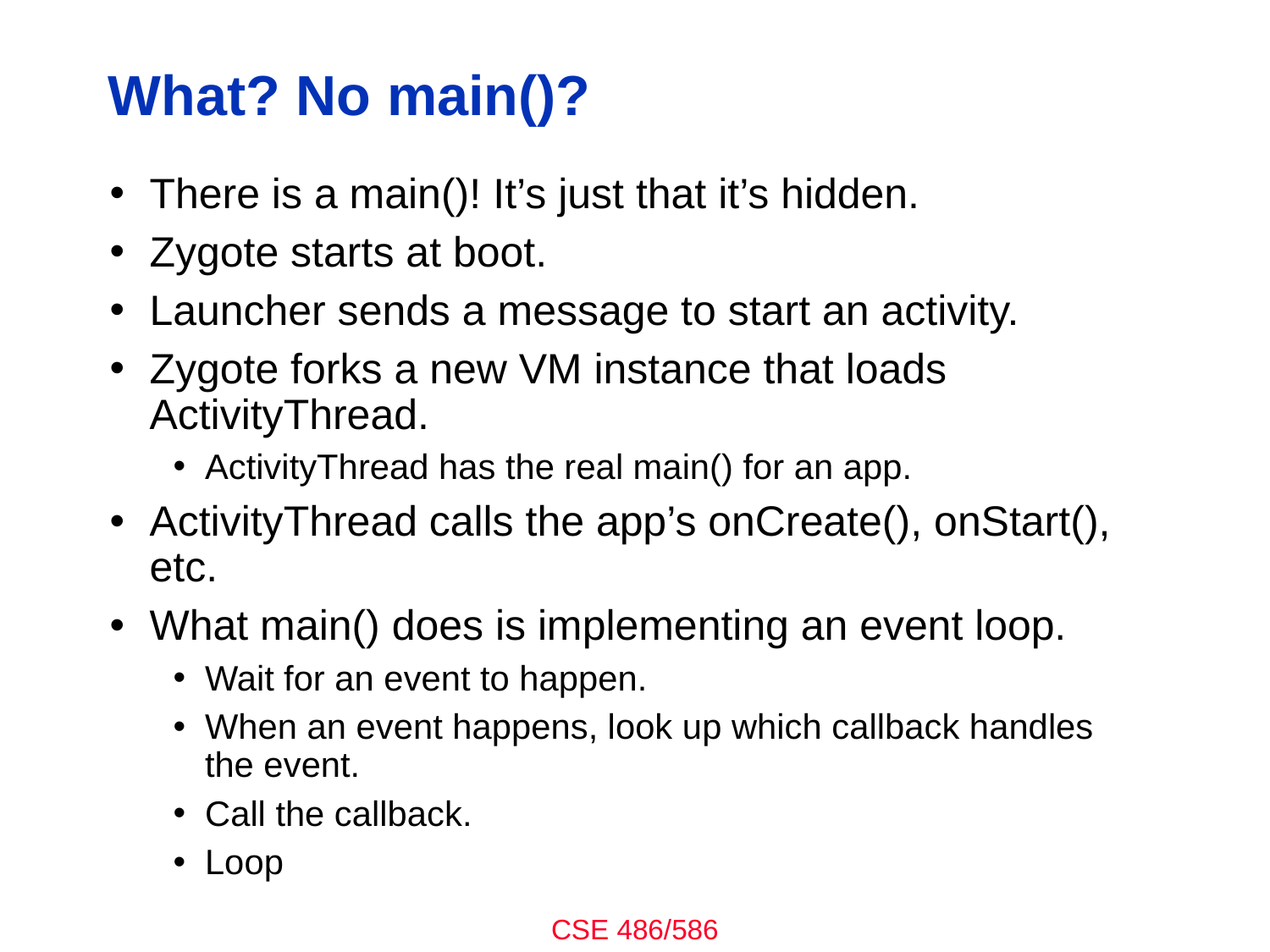

# What? No main()?
There is a main()! It’s just that it’s hidden.
Zygote starts at boot.
Launcher sends a message to start an activity.
Zygote forks a new VM instance that loads ActivityThread.
ActivityThread has the real main() for an app.
ActivityThread calls the app’s onCreate(), onStart(), etc.
What main() does is implementing an event loop.
Wait for an event to happen.
When an event happens, look up which callback handles the event.
Call the callback.
Loop